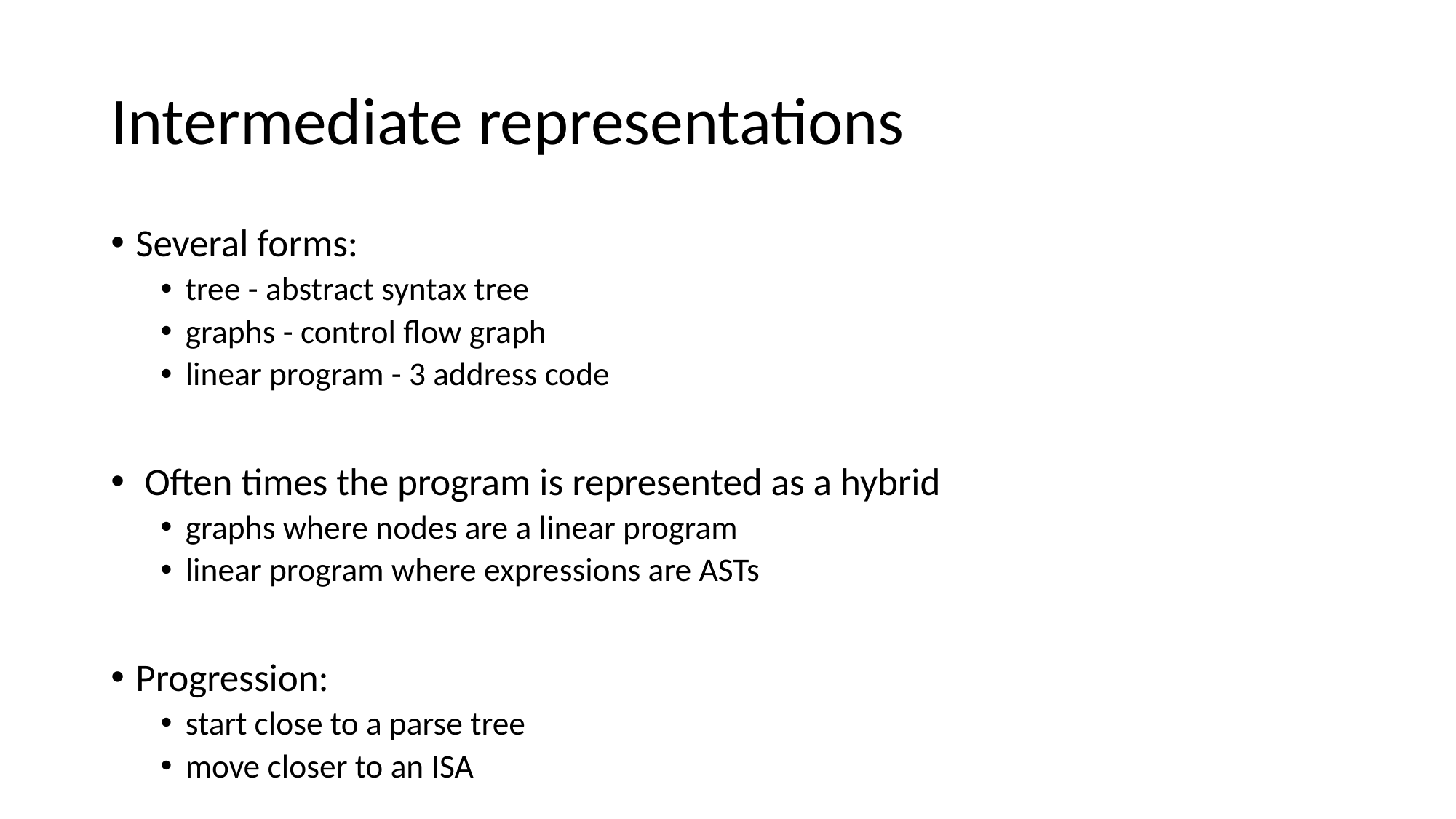

# Intermediate representations
Several forms:
tree - abstract syntax tree
graphs - control flow graph
linear program - 3 address code

 Often times the program is represented as a hybrid
graphs where nodes are a linear program
linear program where expressions are ASTs

Progression:
start close to a parse tree
move closer to an ISA